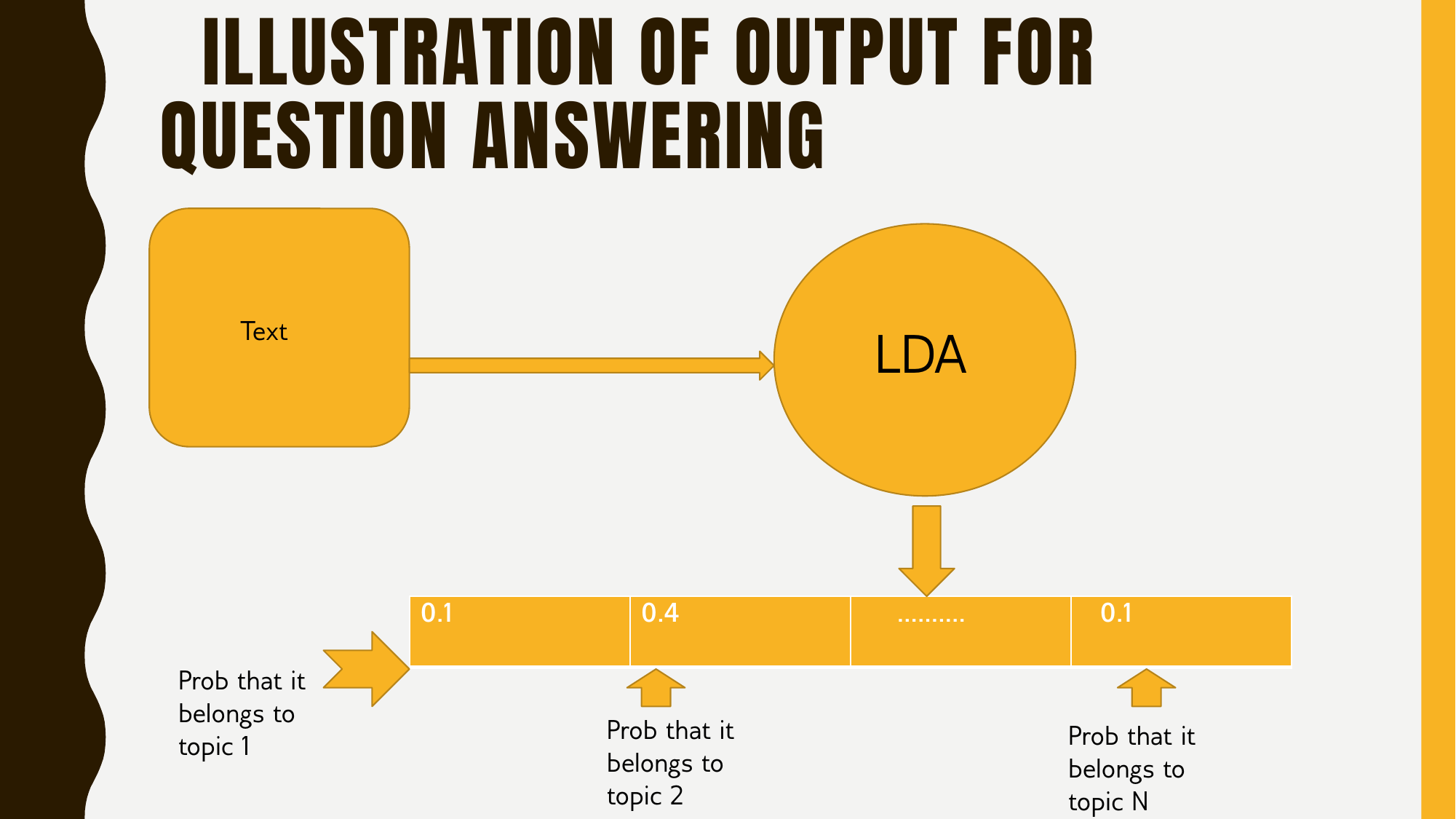

# Illustration of output for question answering

LDA
Text

| 0.1 | 0.4 | ………. | 0.1 |
| --- | --- | --- | --- |

Prob that it belongs to topic 1

Prob that it belongs to topic 2
Prob that it belongs to topic N